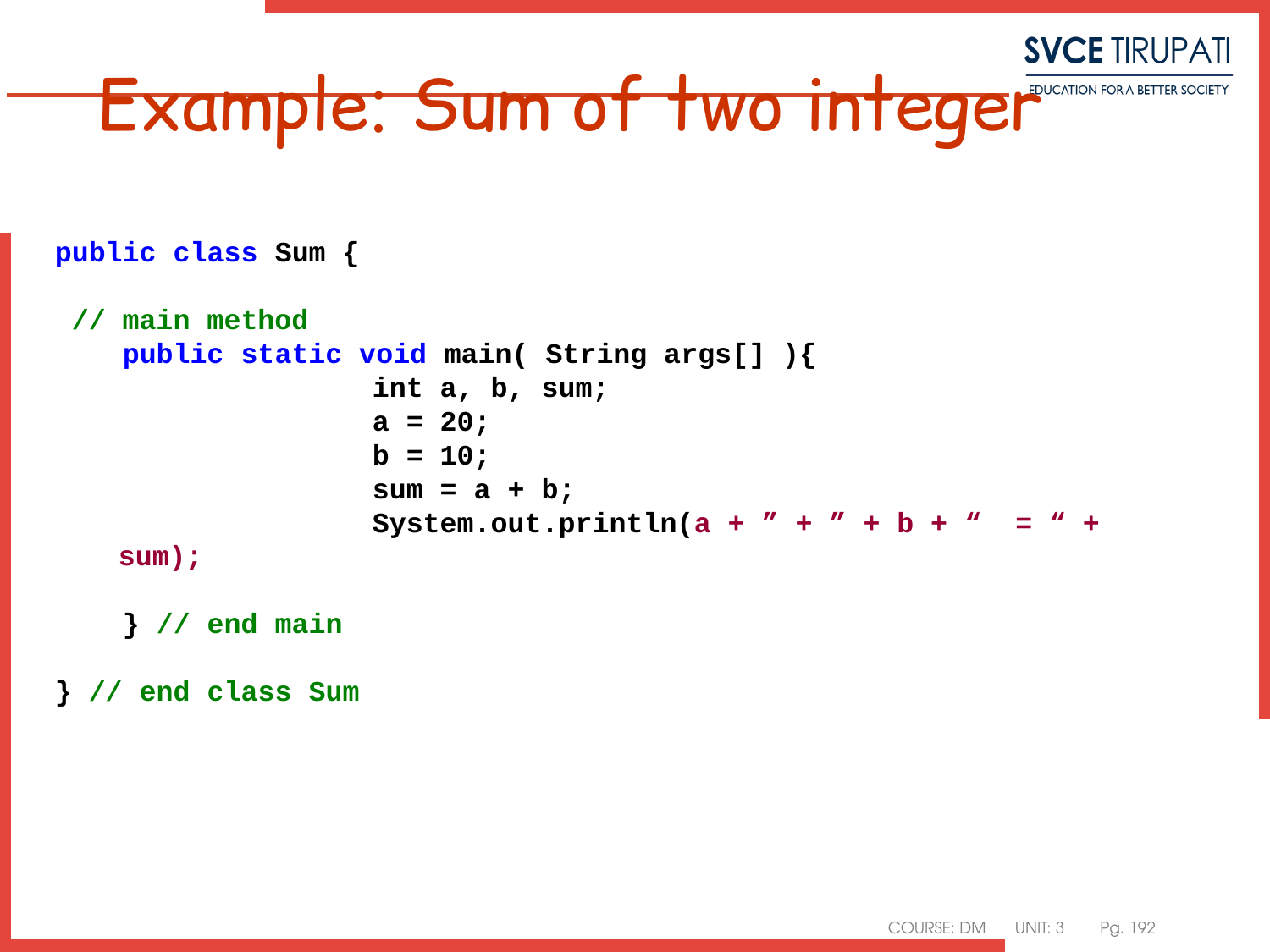

Example: Sum of two integer

public class Sum {

 // main method
    public static void main( String args[] ){
    		int a, b, sum;
  	 		a = 20;
	  		b = 10;
	  		sum = a + b;
	  		System.out.println(a + ” + ” + b + “  = “ + sum);

    } // end main

} // end class Sum